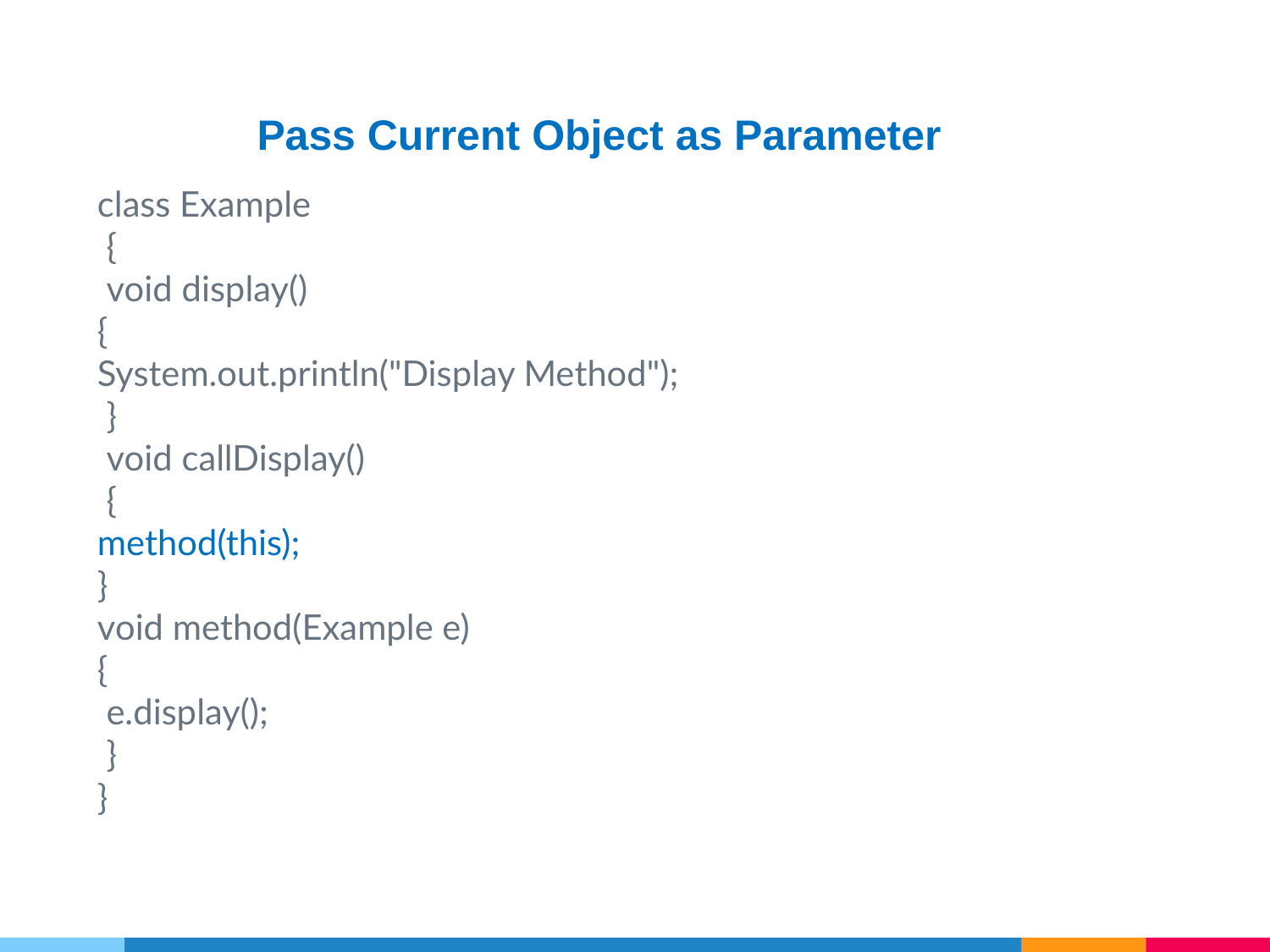

# Pass Current Object as Parameter
class Example
 {
 void display()
{
System.out.println("Display Method");
 }
 void callDisplay()
 {
method(this);
}
void method(Example e)
{
 e.display();
 }
}